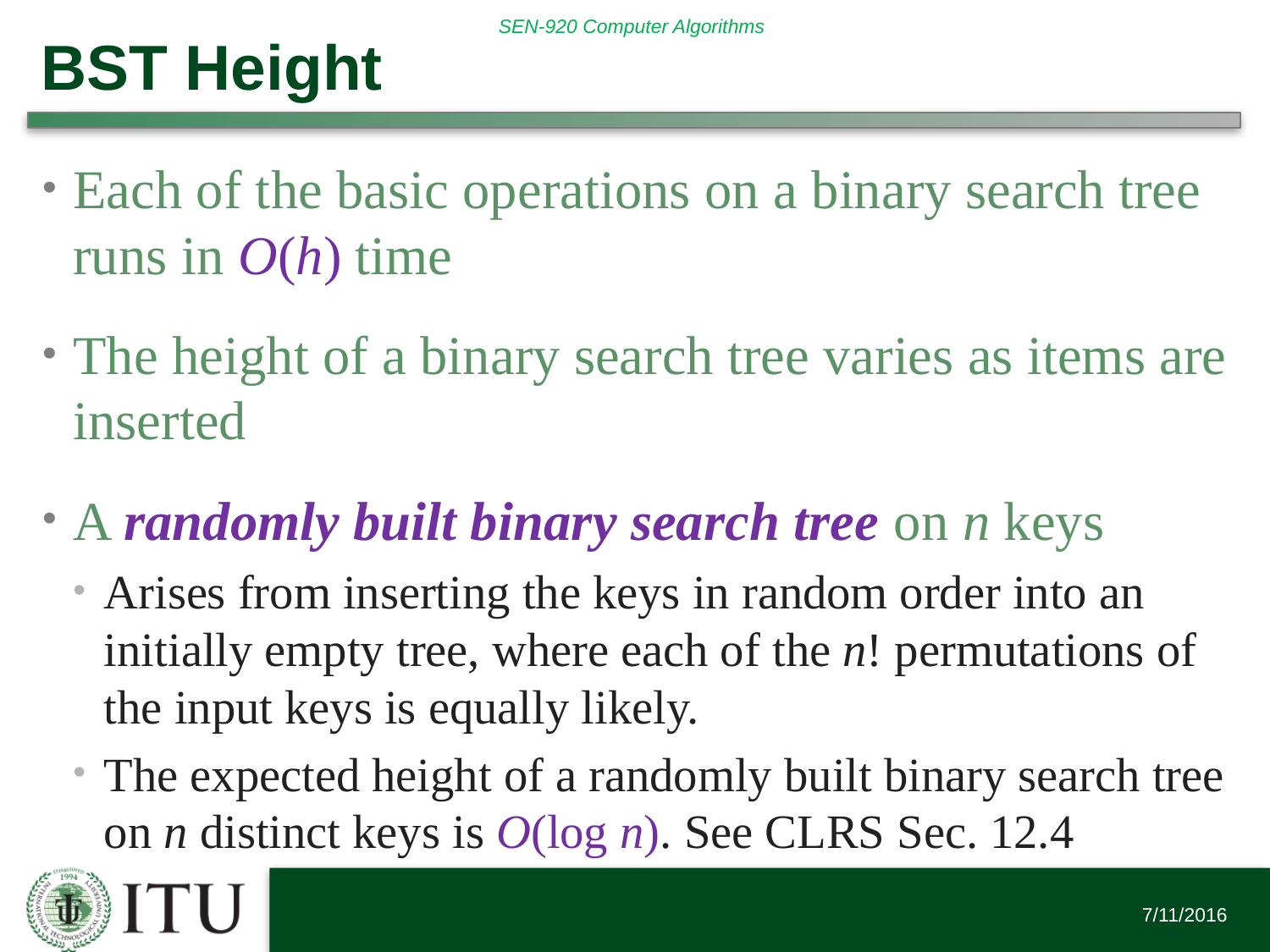

# BST Height
Each of the basic operations on a binary search tree runs in O(h) time
The height of a binary search tree varies as items are inserted
A randomly built binary search tree on n keys
Arises from inserting the keys in random order into an initially empty tree, where each of the n! permutations of the input keys is equally likely.
The expected height of a randomly built binary search tree on n distinct keys is O(log n). See CLRS Sec. 12.4
7/11/2016